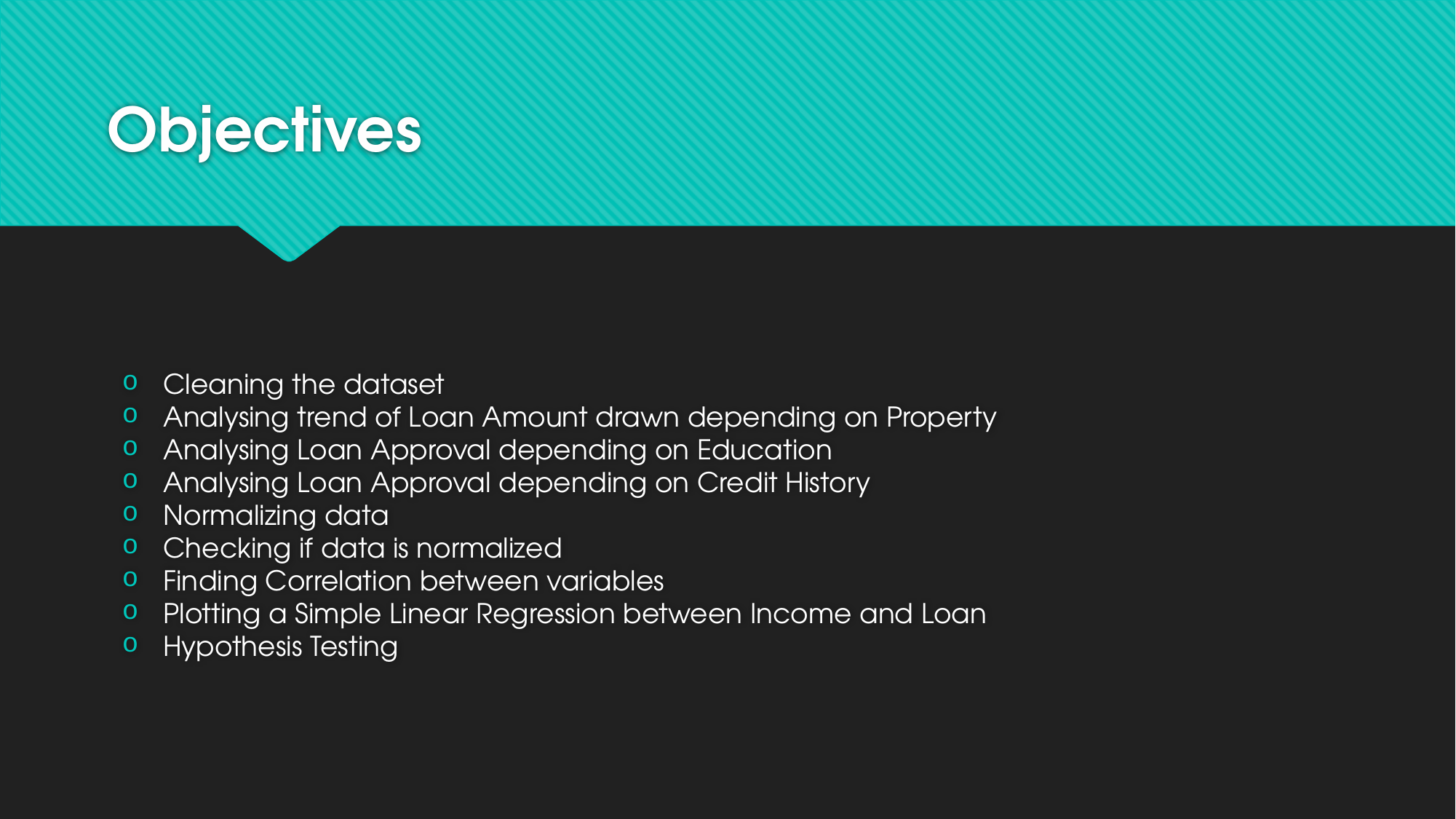

# Objectives
Cleaning the dataset
Analysing trend of Loan Amount drawn depending on Property
Analysing Loan Approval depending on Education
Analysing Loan Approval depending on Credit History
Normalizing data
Checking if data is normalized
Finding Correlation between variables
Plotting a Simple Linear Regression between Income and Loan
Hypothesis Testing